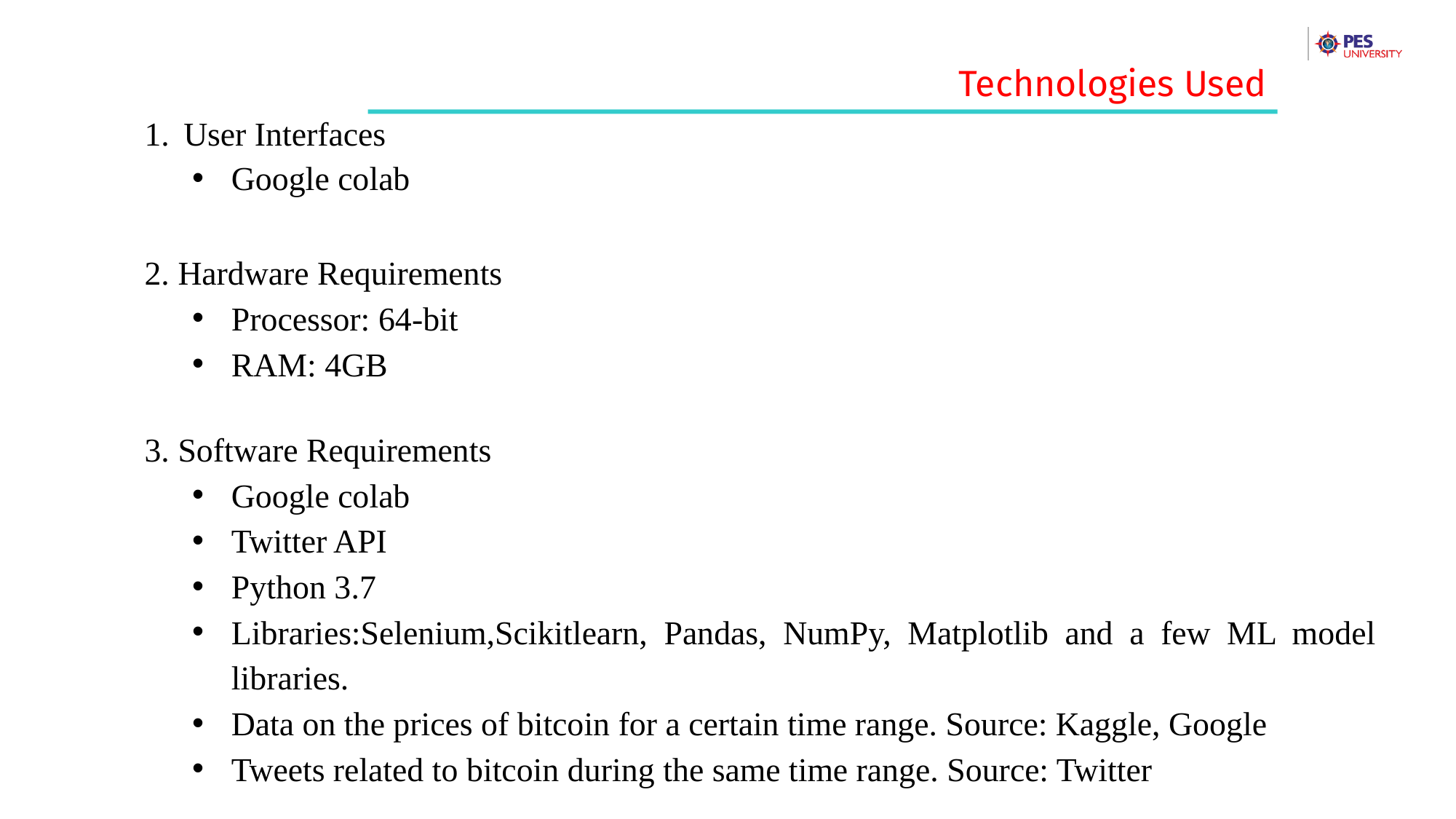

Technologies Used

User Interfaces
Google colab

2. Hardware Requirements
Processor: 64-bit
RAM: 4GB

3. Software Requirements
Google colab
Twitter API
Python 3.7
Libraries:Selenium,Scikitlearn, Pandas, NumPy, Matplotlib and a few ML model libraries.
Data on the prices of bitcoin for a certain time range. Source: Kaggle, Google
Tweets related to bitcoin during the same time range. Source: Twitter